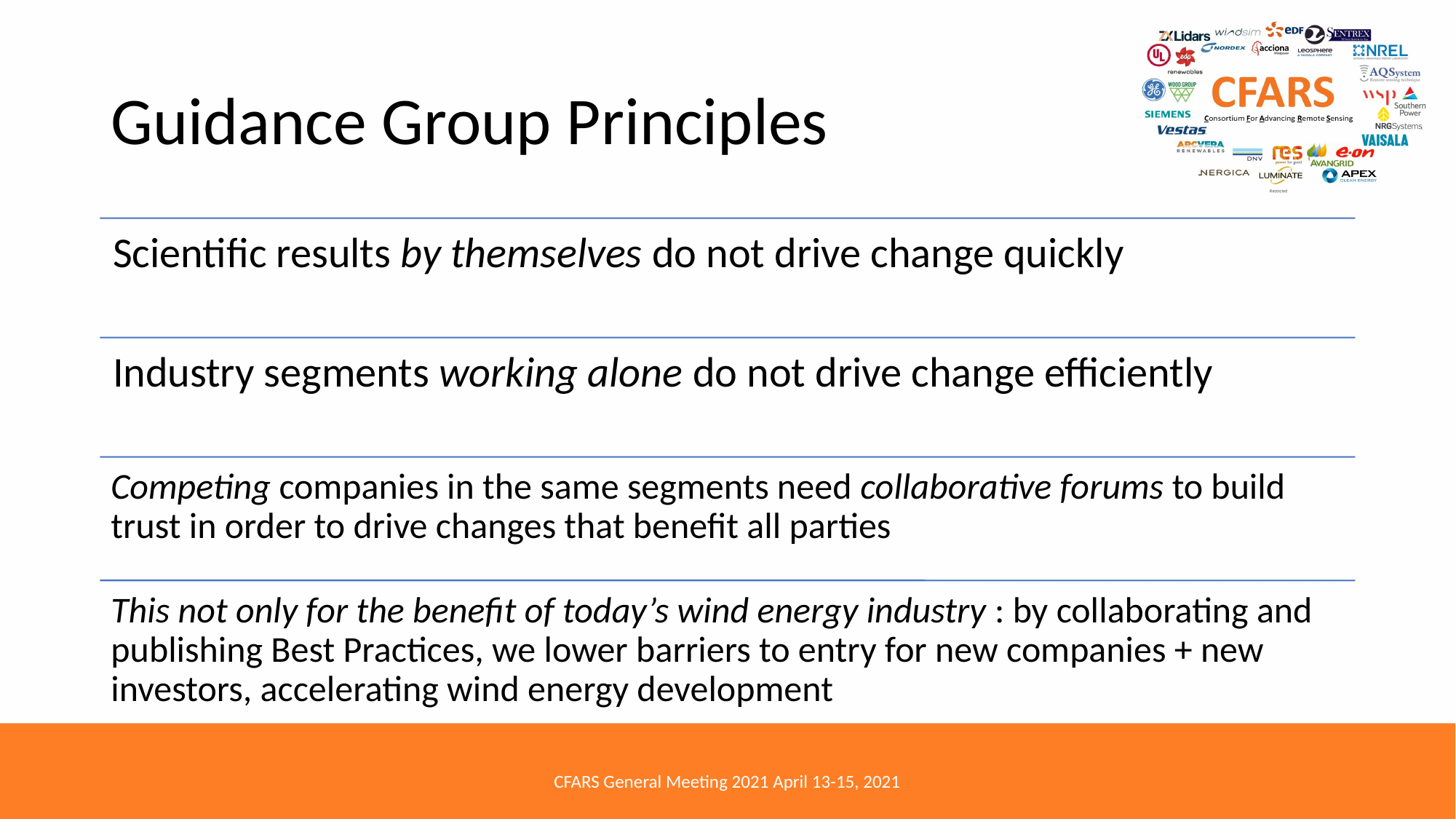

# Guidance Group Principles
Scientific results by themselves do not drive change quickly
Industry segments working alone do not drive change efficiently
Competing companies in the same segments need collaborative forums to build trust in order to drive changes that benefit all parties
This not only for the benefit of today’s wind energy industry : by collaborating and publishing Best Practices, we lower barriers to entry for new companies + new investors, accelerating wind energy development
CFARS General Meeting 2021 April 13-15, 2021